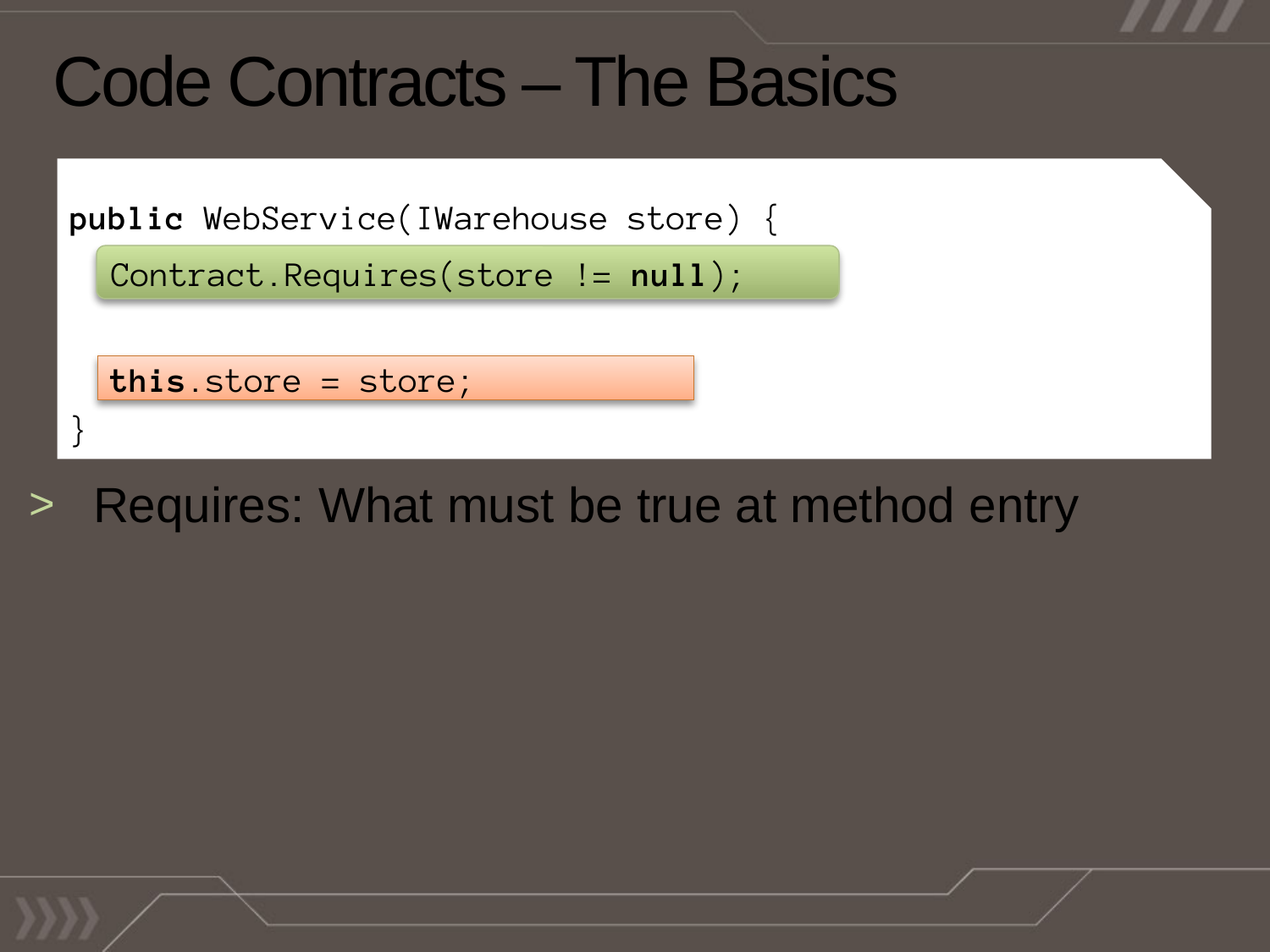

# Code Contracts – The Basics
public WebService(IWarehouse store) {

}
Contract.Requires(store != null);
this.store = store;
Requires: What must be true at method entry